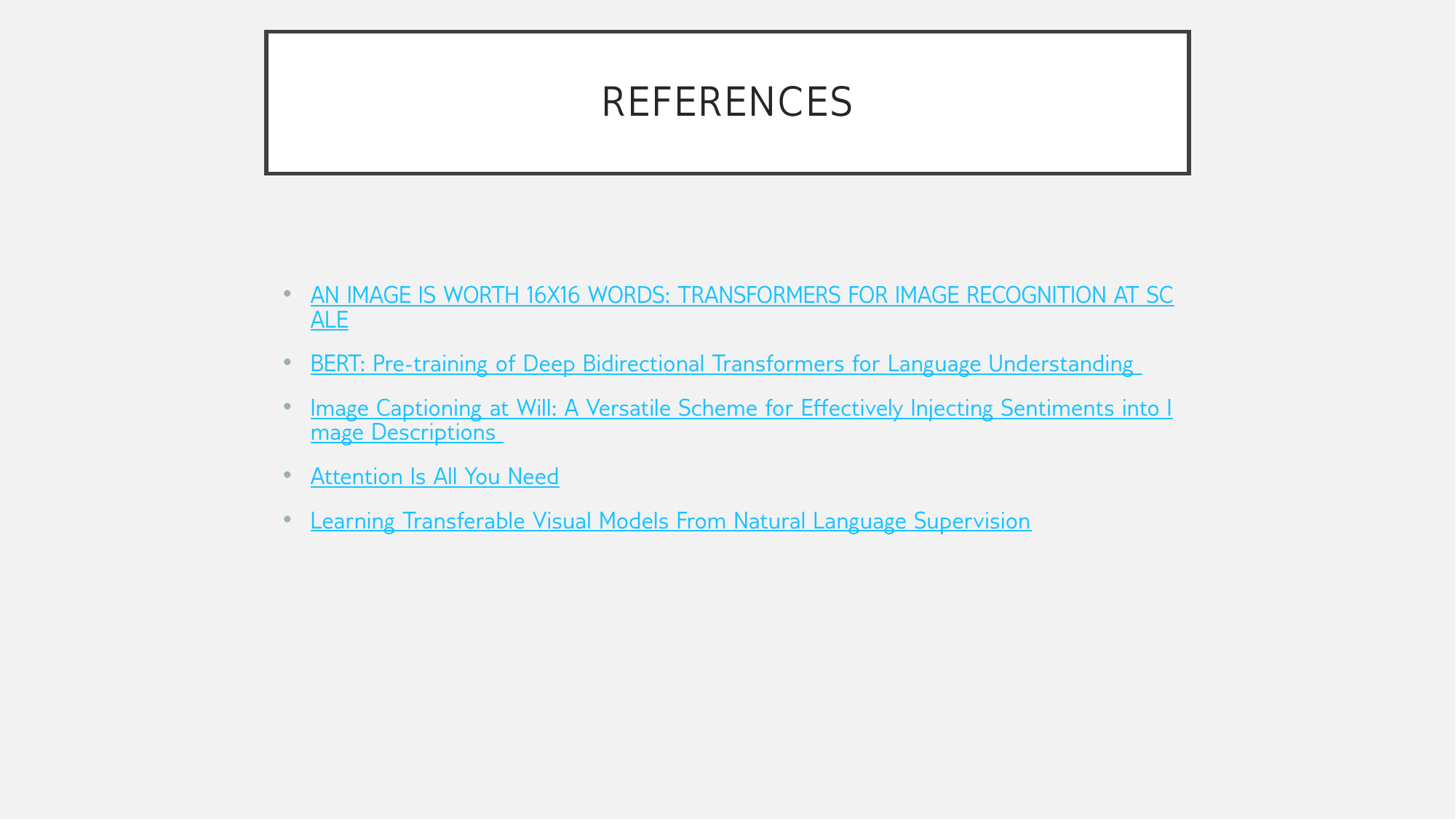

# references
AN IMAGE IS WORTH 16X16 WORDS: TRANSFORMERS FOR IMAGE RECOGNITION AT SCALE
BERT: Pre-training of Deep Bidirectional Transformers for Language Understanding
Image Captioning at Will: A Versatile Scheme for Effectively Injecting Sentiments into Image Descriptions
Attention Is All You Need
Learning Transferable Visual Models From Natural Language Supervision